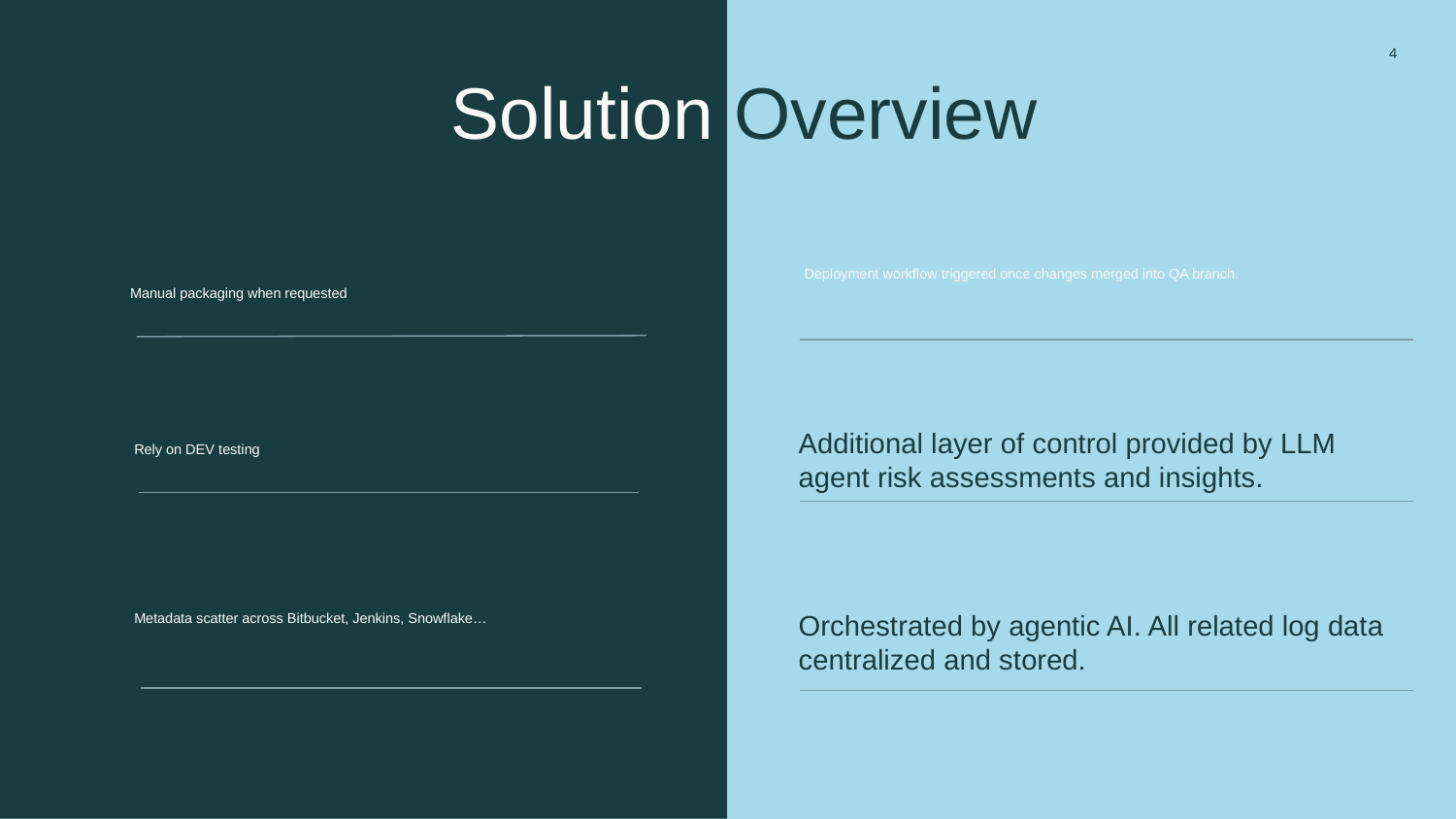

4
# Solution Overview
Deployment workflow triggered once changes merged into QA branch.
Manual packaging when requested

Additional layer of control provided by LLM agent risk assessments and insights.
Rely on DEV testing

Metadata scatter across Bitbucket, Jenkins, Snowflake…
Orchestrated by agentic AI. All related log data centralized and stored.